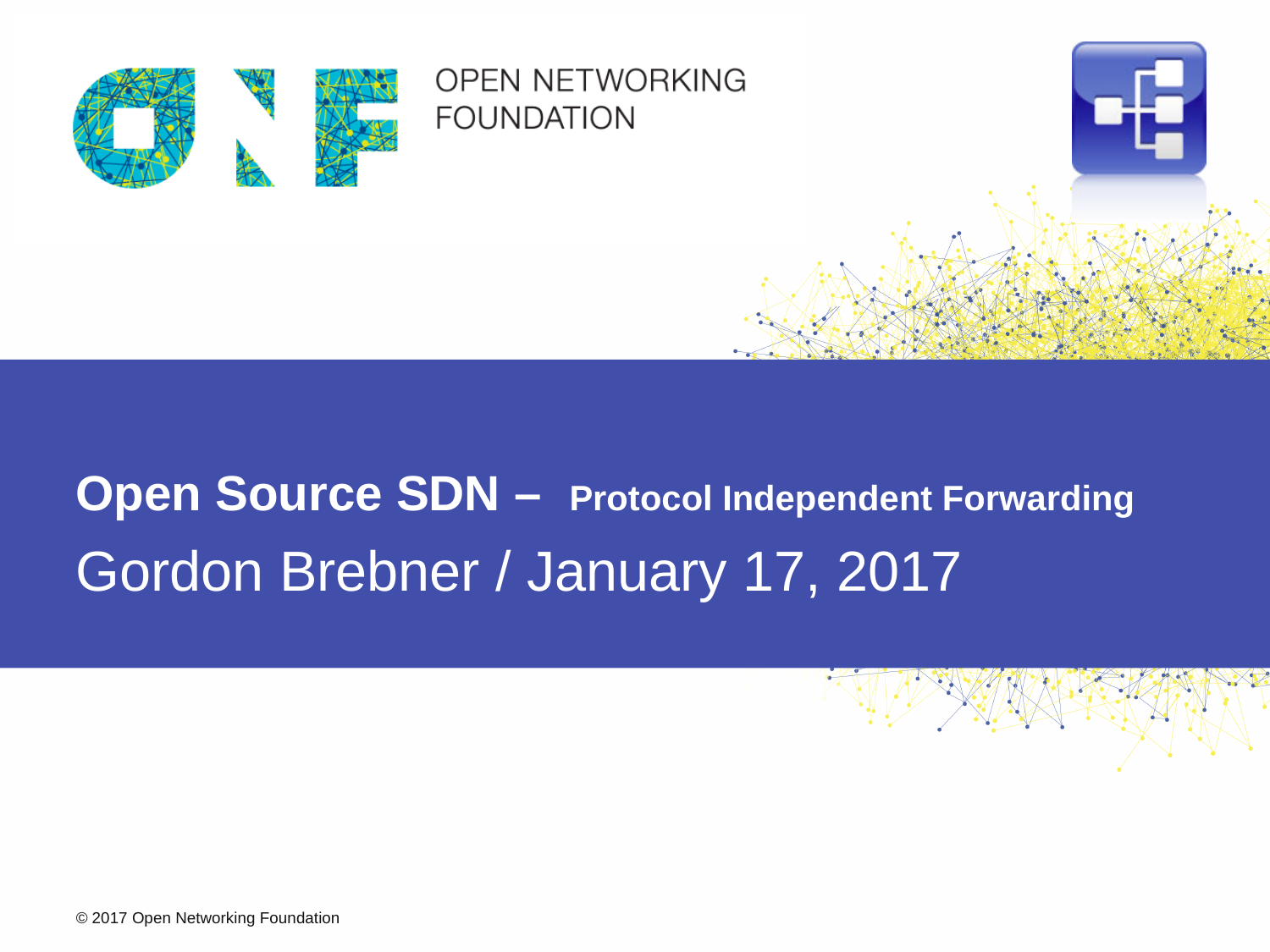

# Open Source SDN –  Protocol Independent Forwarding
Gordon Brebner / January 17, 2017